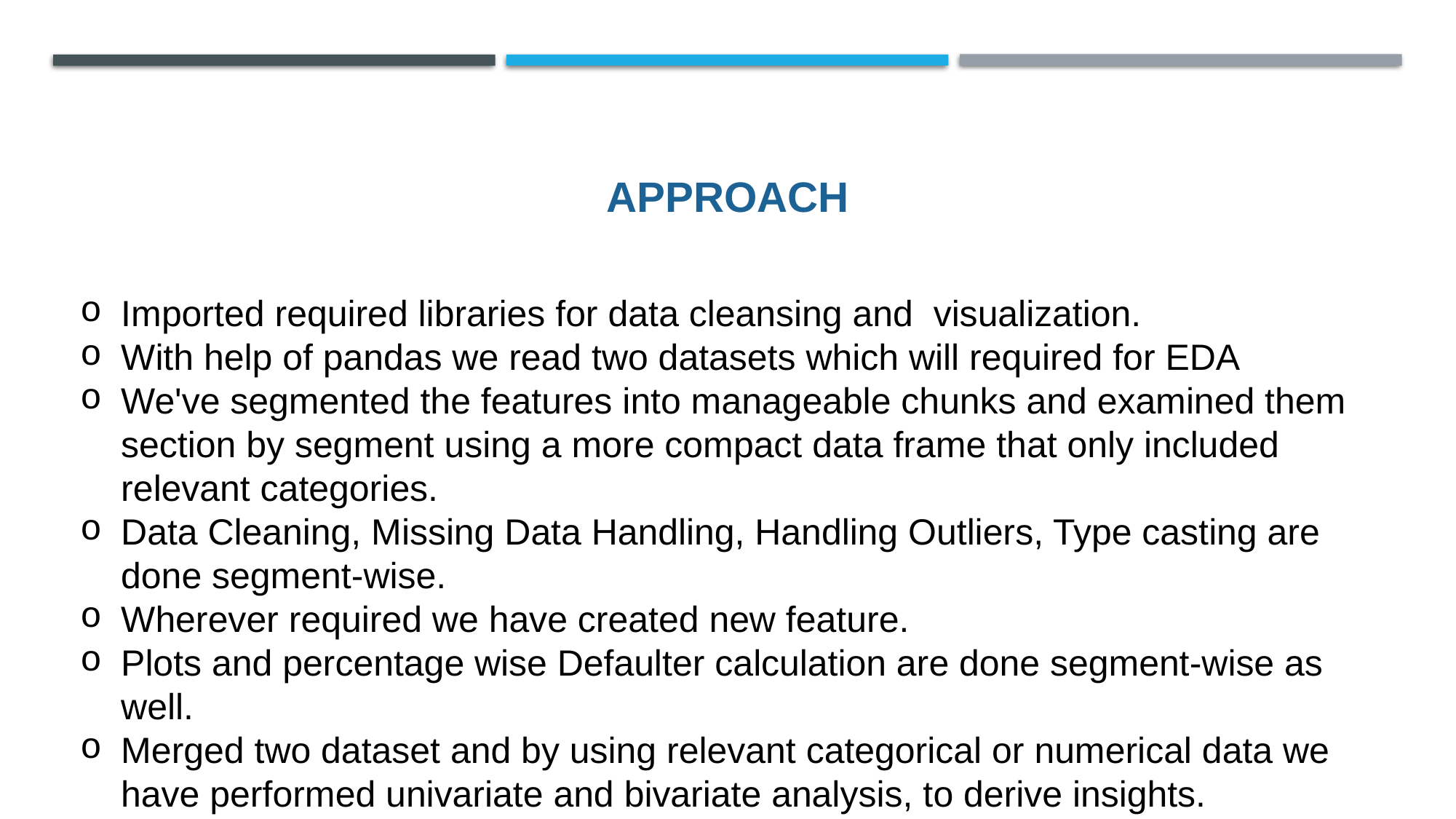

# Approach
Imported required libraries for data cleansing and  visualization.
With help of pandas we read two datasets which will required for EDA
We've segmented the features into manageable chunks and examined them section by segment using a more compact data frame that only included relevant categories.
Data Cleaning, Missing Data Handling, Handling Outliers, Type casting are done segment-wise.
Wherever required we have created new feature.
Plots and percentage wise Defaulter calculation are done segment-wise as well.
Merged two dataset and by using relevant categorical or numerical data we have performed univariate and bivariate analysis, to derive insights.